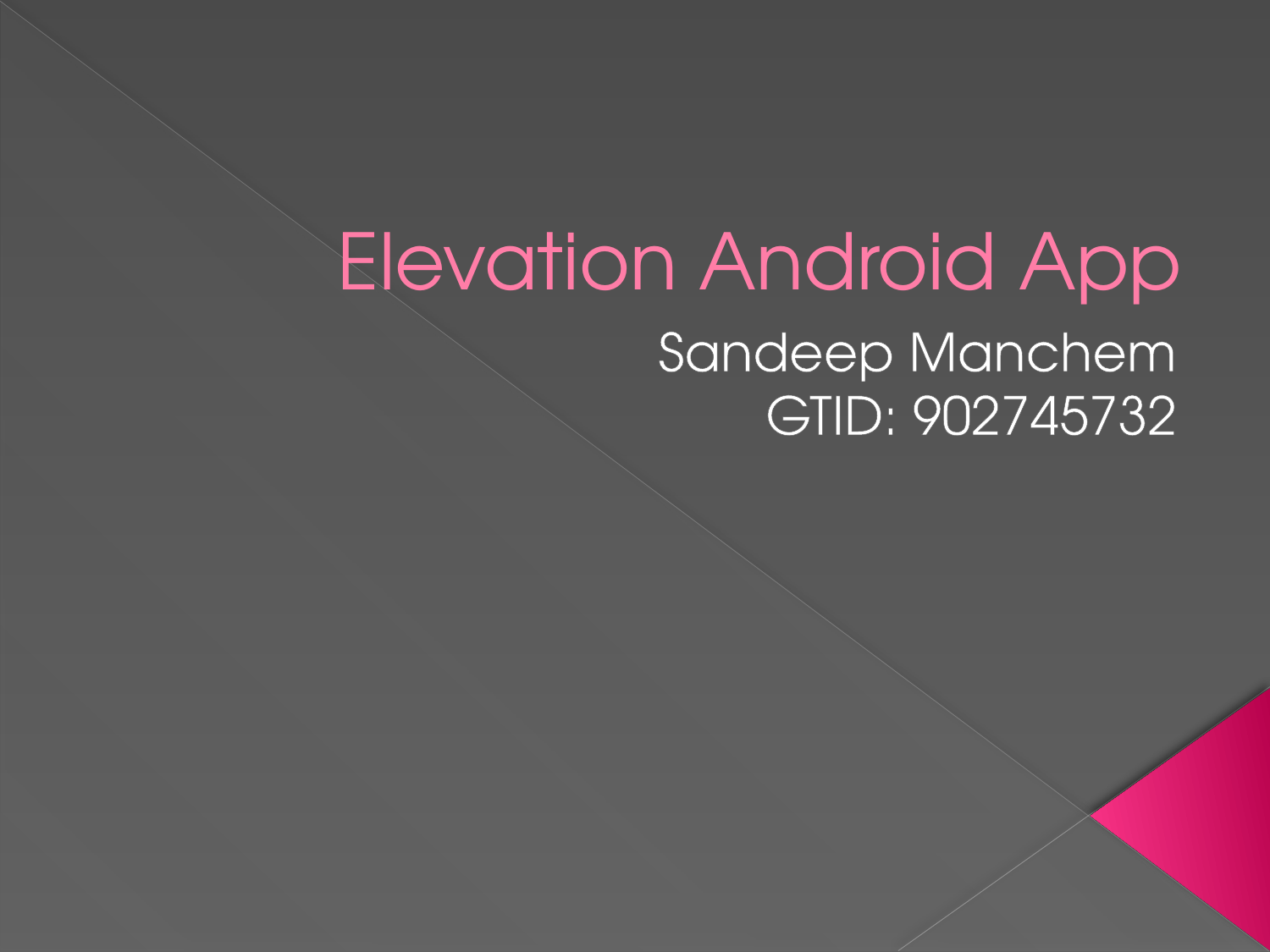

# Elevation Android App
Sandeep Manchem
GTID: 902745732